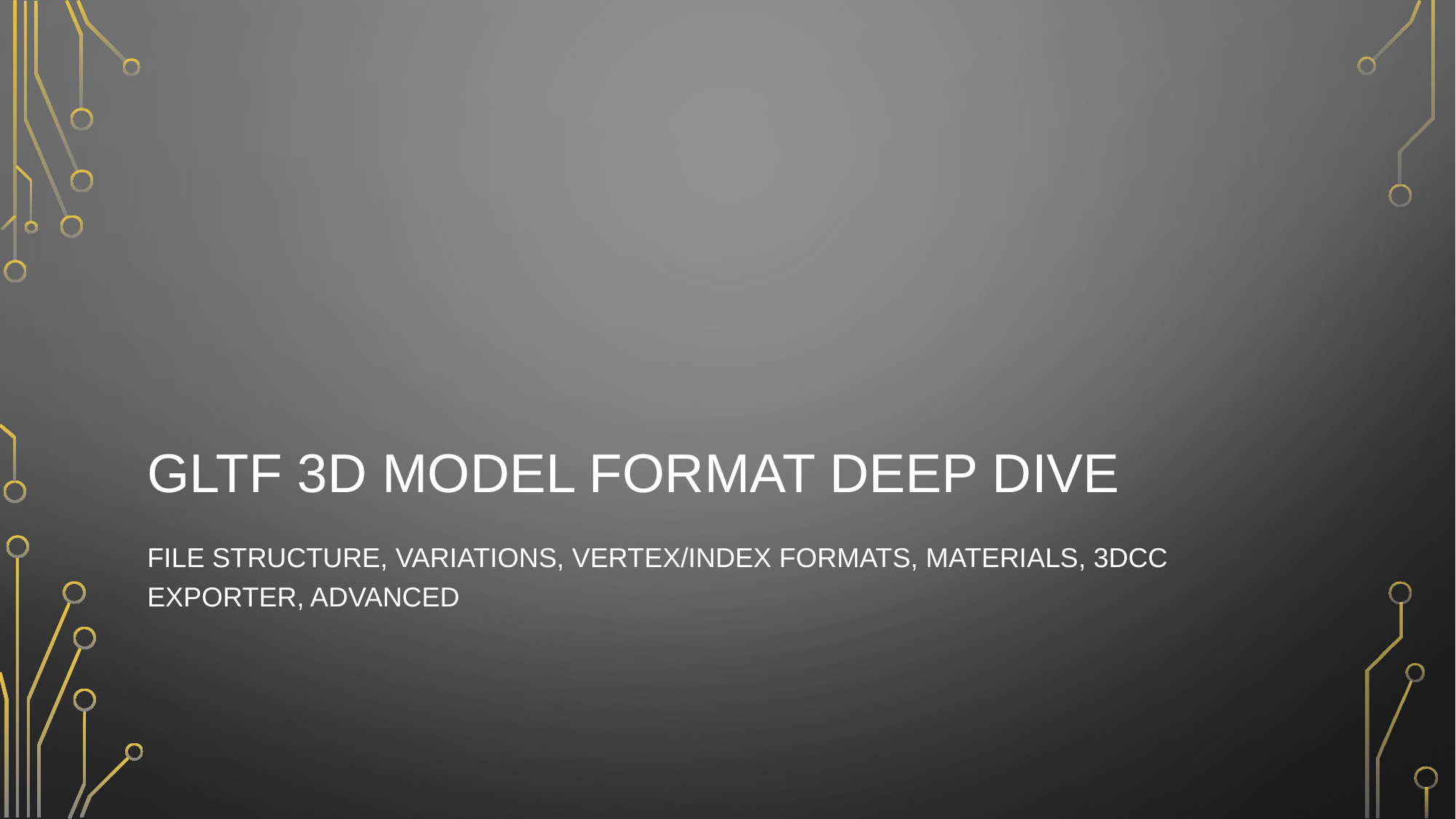

# GLTF 3D Model Format deep dive
File structure, variations, vertex/index formats, Materials, 3DCC exporter, advanced